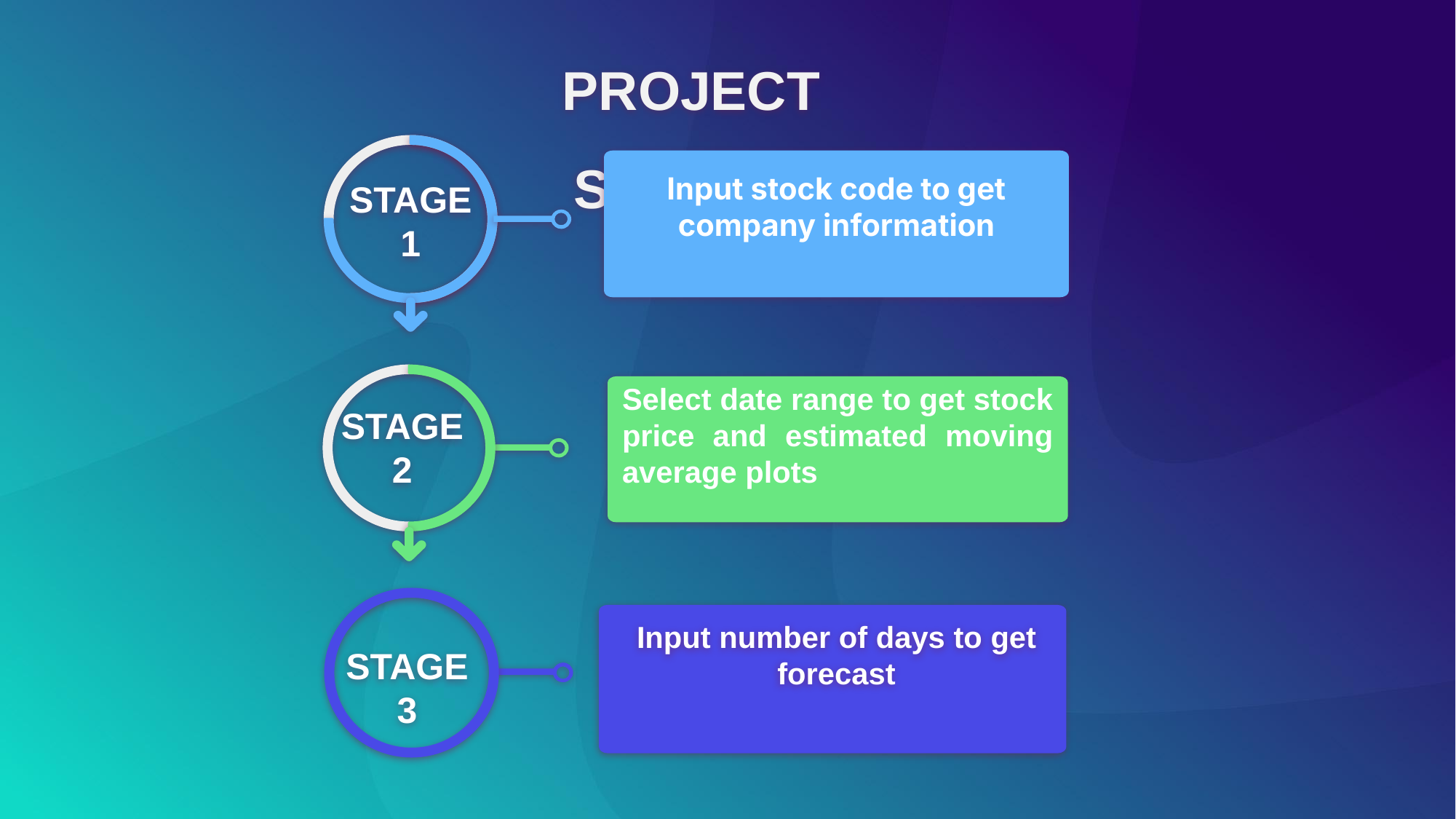

PROJECT STAGES

Input stock code to get company information

STAGE 1

Select date range to get stock price and estimated moving average plots

STAGE 2

Input number of days to get forecast
STAGE 3